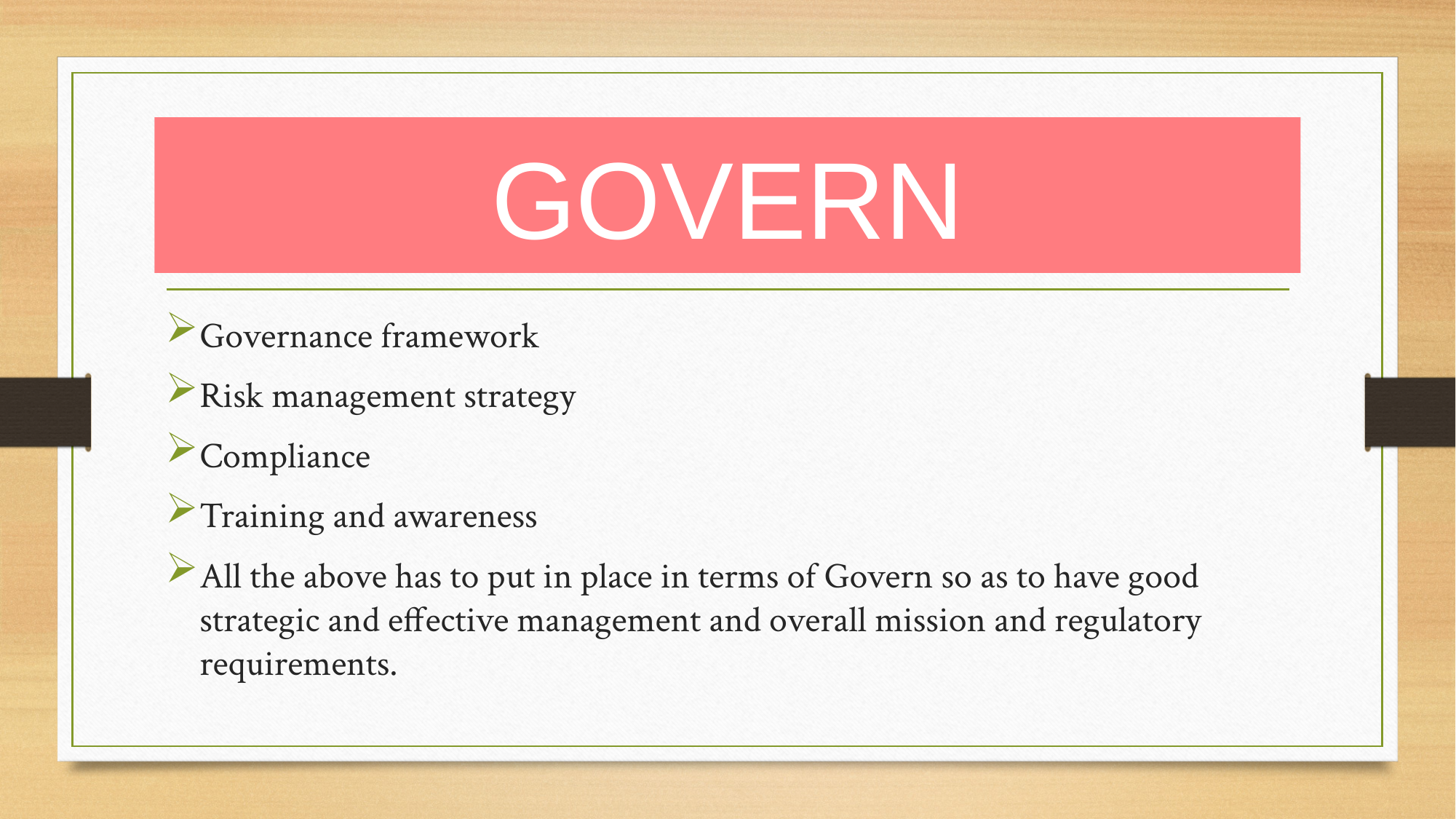

# GOVERN
Governance framework
Risk management strategy
Compliance
Training and awareness
All the above has to put in place in terms of Govern so as to have good strategic and effective management and overall mission and regulatory requirements.